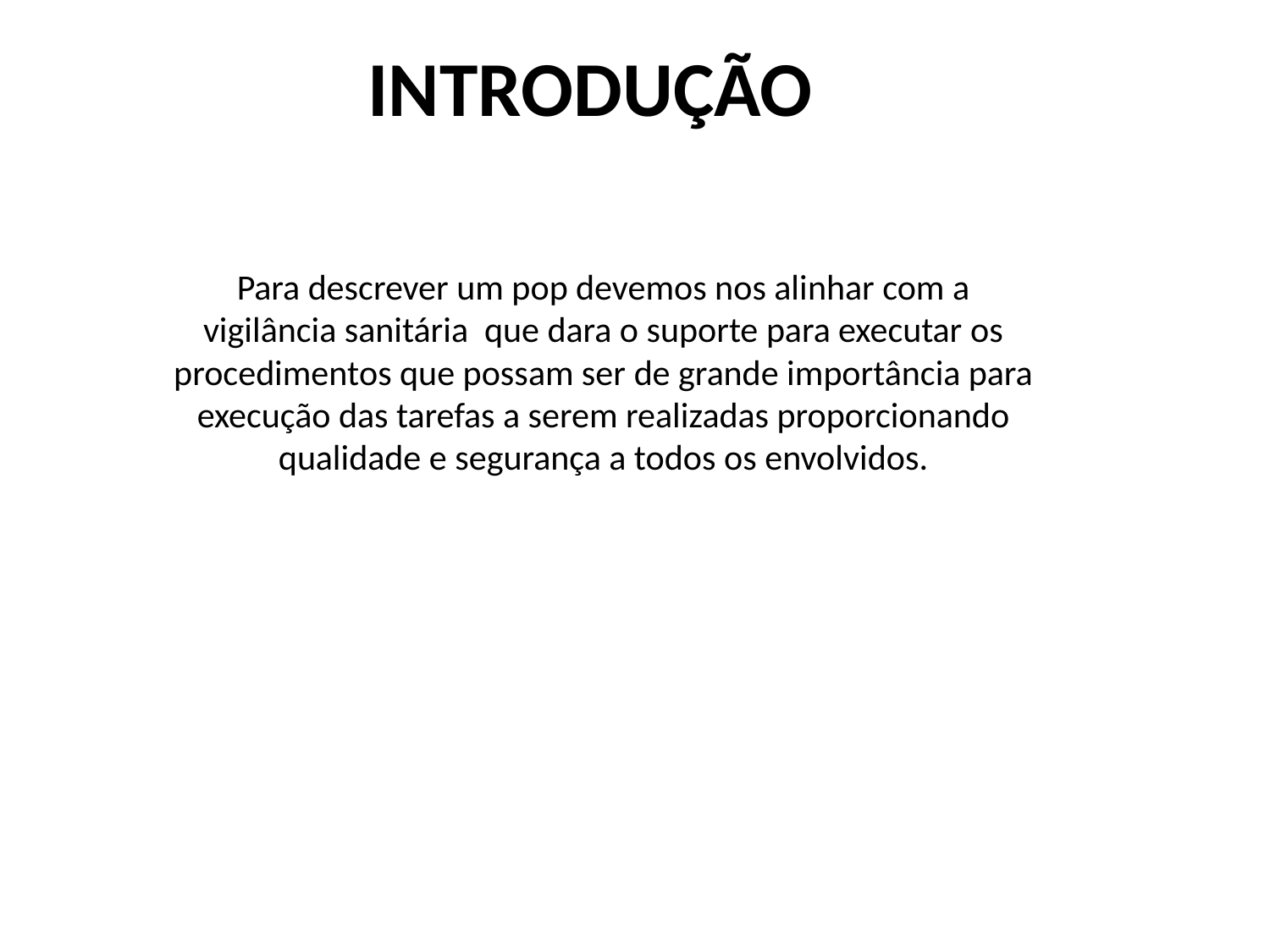

# INTRODUÇÃO
Para descrever um pop devemos nos alinhar com a vigilância sanitária  que dara o suporte para executar os procedimentos que possam ser de grande importância para execução das tarefas a serem realizadas proporcionando qualidade e segurança a todos os envolvidos.